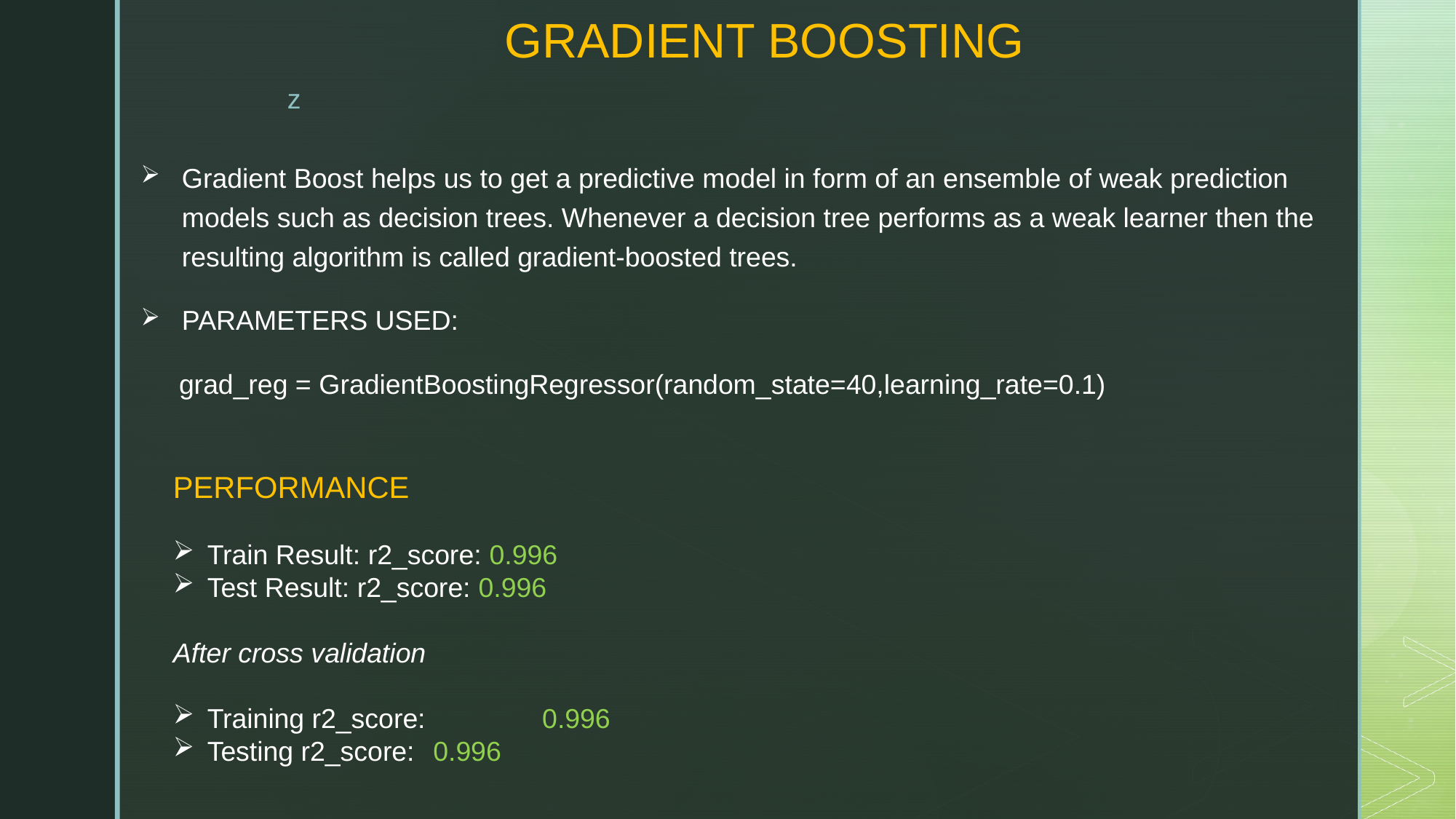

# GRADIENT BOOSTING
Gradient Boost helps us to get a predictive model in form of an ensemble of weak prediction models such as decision trees. Whenever a decision tree performs as a weak learner then the resulting algorithm is called gradient-boosted trees.
PARAMETERS USED:
     grad_reg = GradientBoostingRegressor(random_state=40,learning_rate=0.1)
PERFORMANCE

Train Result: r2_score: 0.996
Test Result: r2_score: 0.996

After cross validation

Training r2_score: 	 0.996
Testing r2_score: 	 0.996